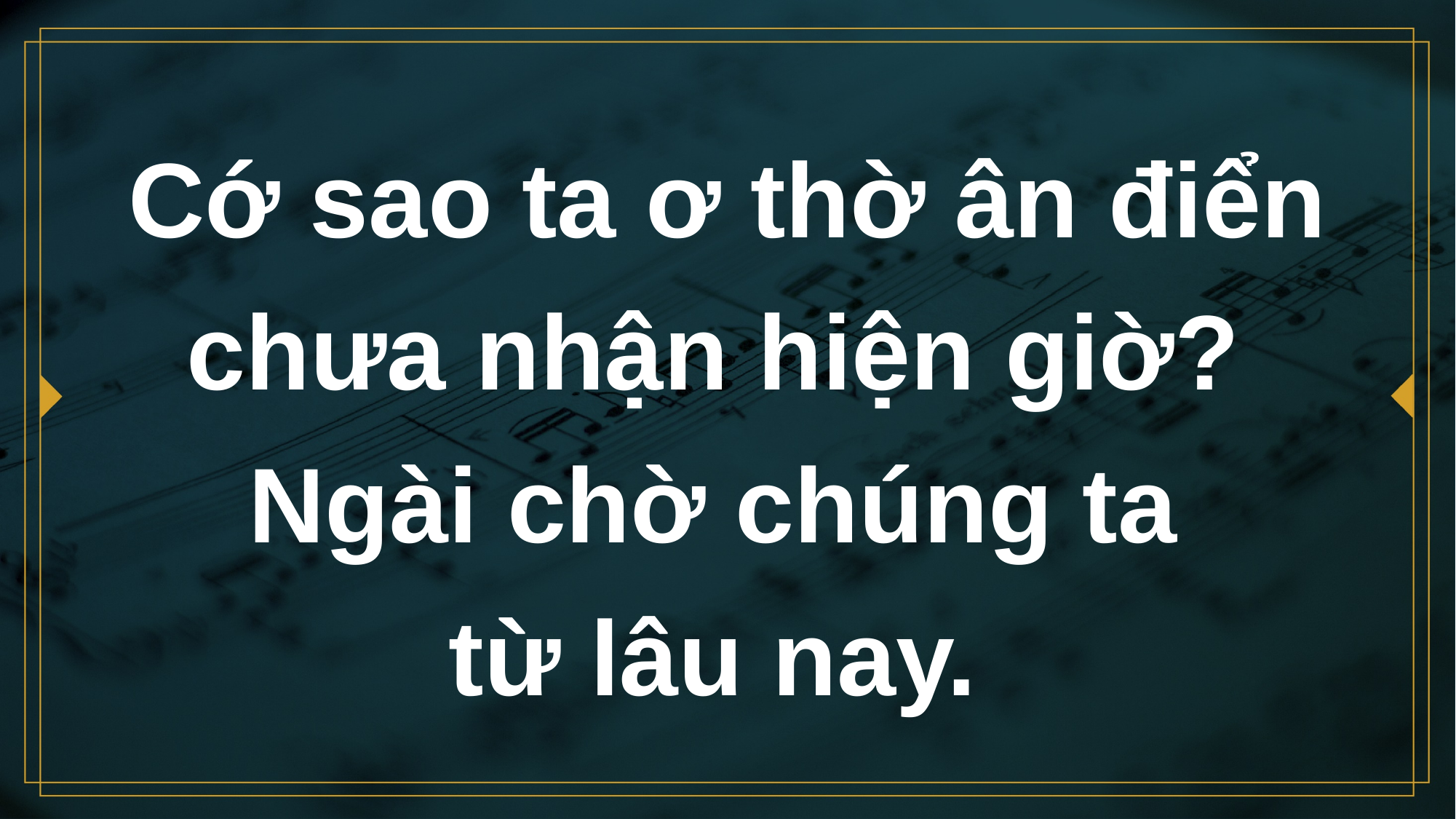

# Cớ sao ta ơ thờ ân điển chưa nhận hiện giờ?
Ngài chờ chúng ta
từ lâu nay.